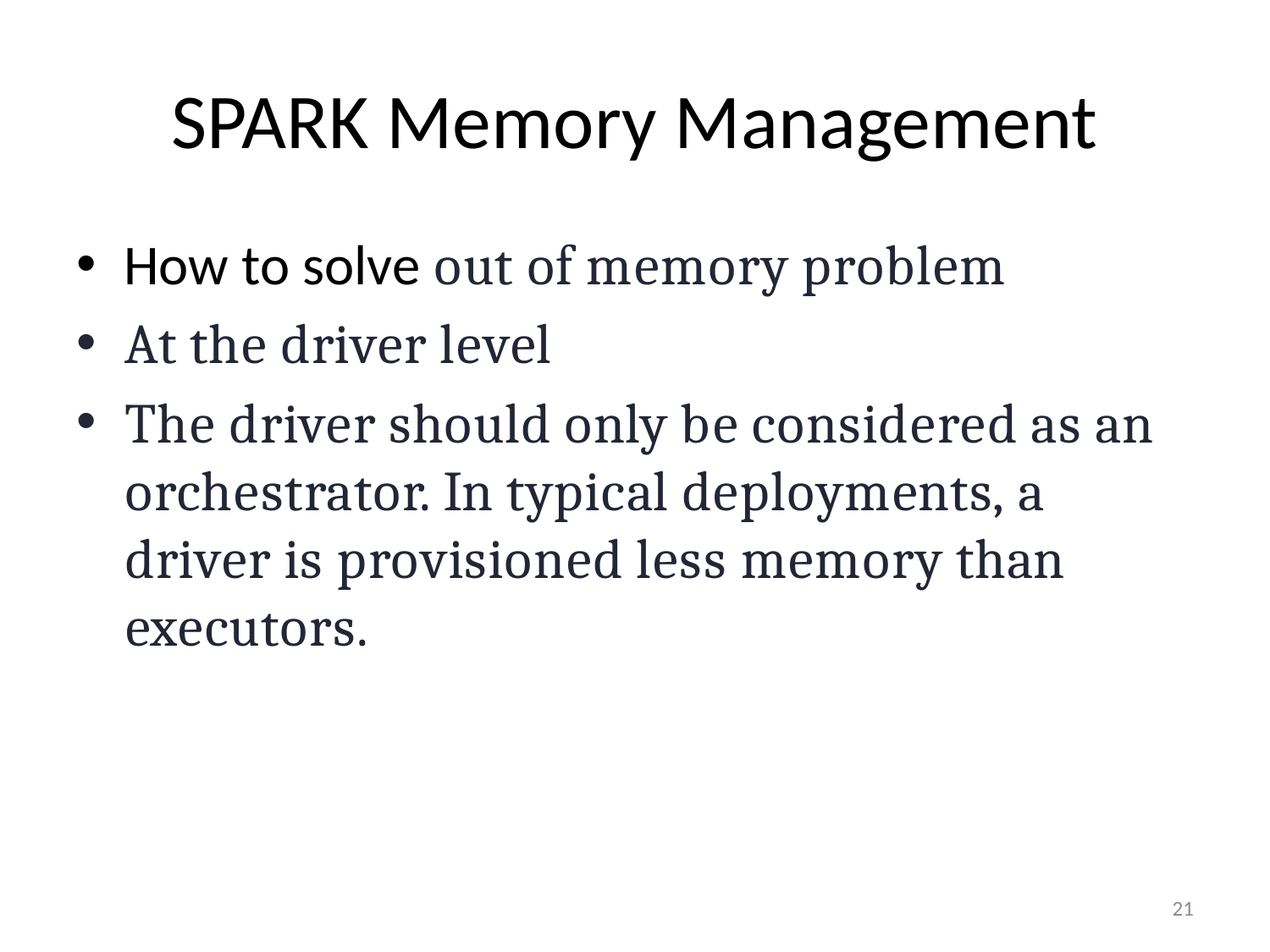

# SPARK Memory Management
How to solve out of memory problem
At the driver level
The driver should only be considered as an orchestrator. In typical deployments, a driver is provisioned less memory than executors.

21